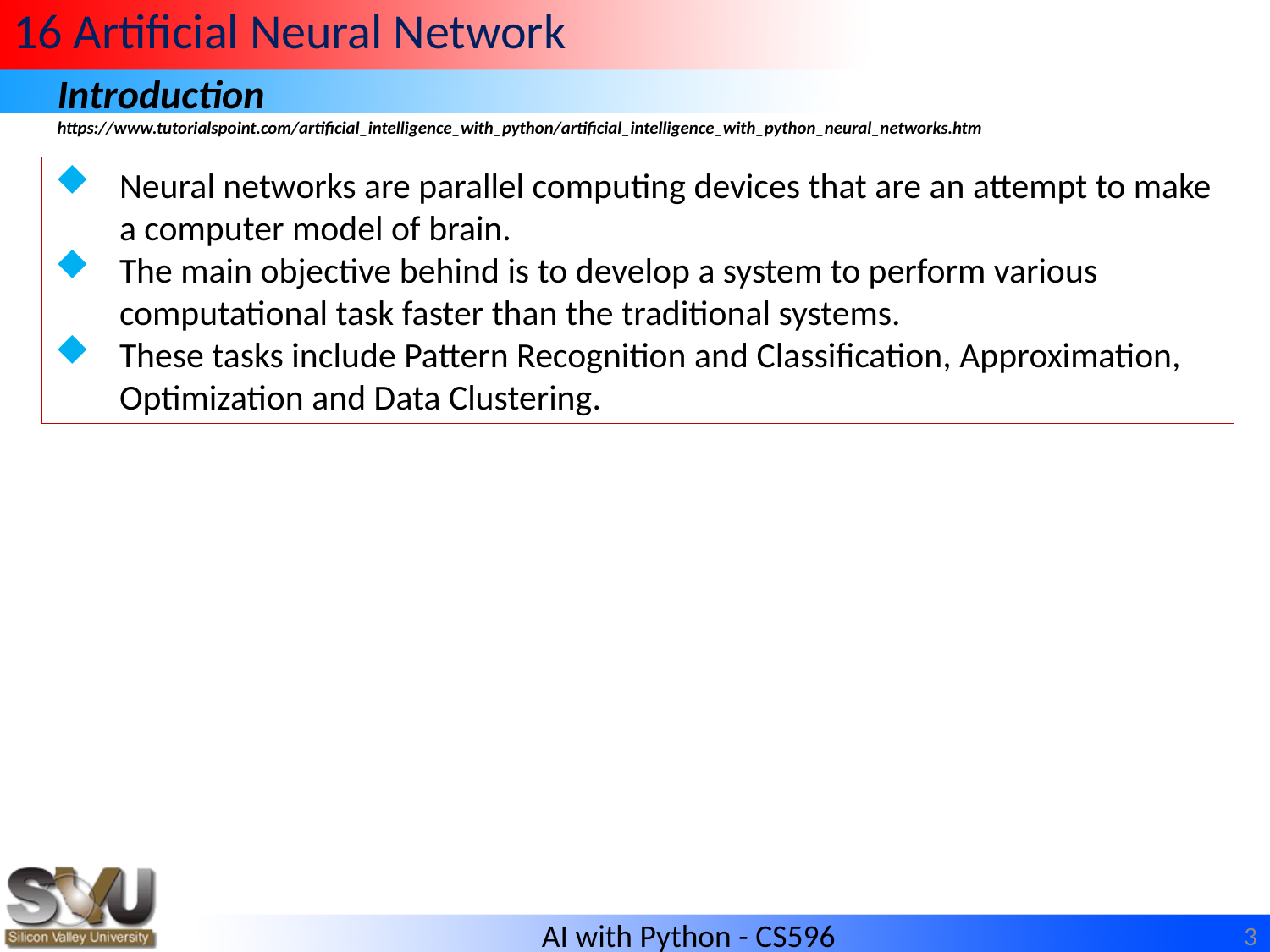

# 16 Artificial Neural Network
Introduction
https://www.tutorialspoint.com/artificial_intelligence_with_python/artificial_intelligence_with_python_neural_networks.htm
Neural networks are parallel computing devices that are an attempt to make a computer model of brain.
The main objective behind is to develop a system to perform various computational task faster than the traditional systems.
These tasks include Pattern Recognition and Classification, Approximation, Optimization and Data Clustering.
3
AI with Python - CS596